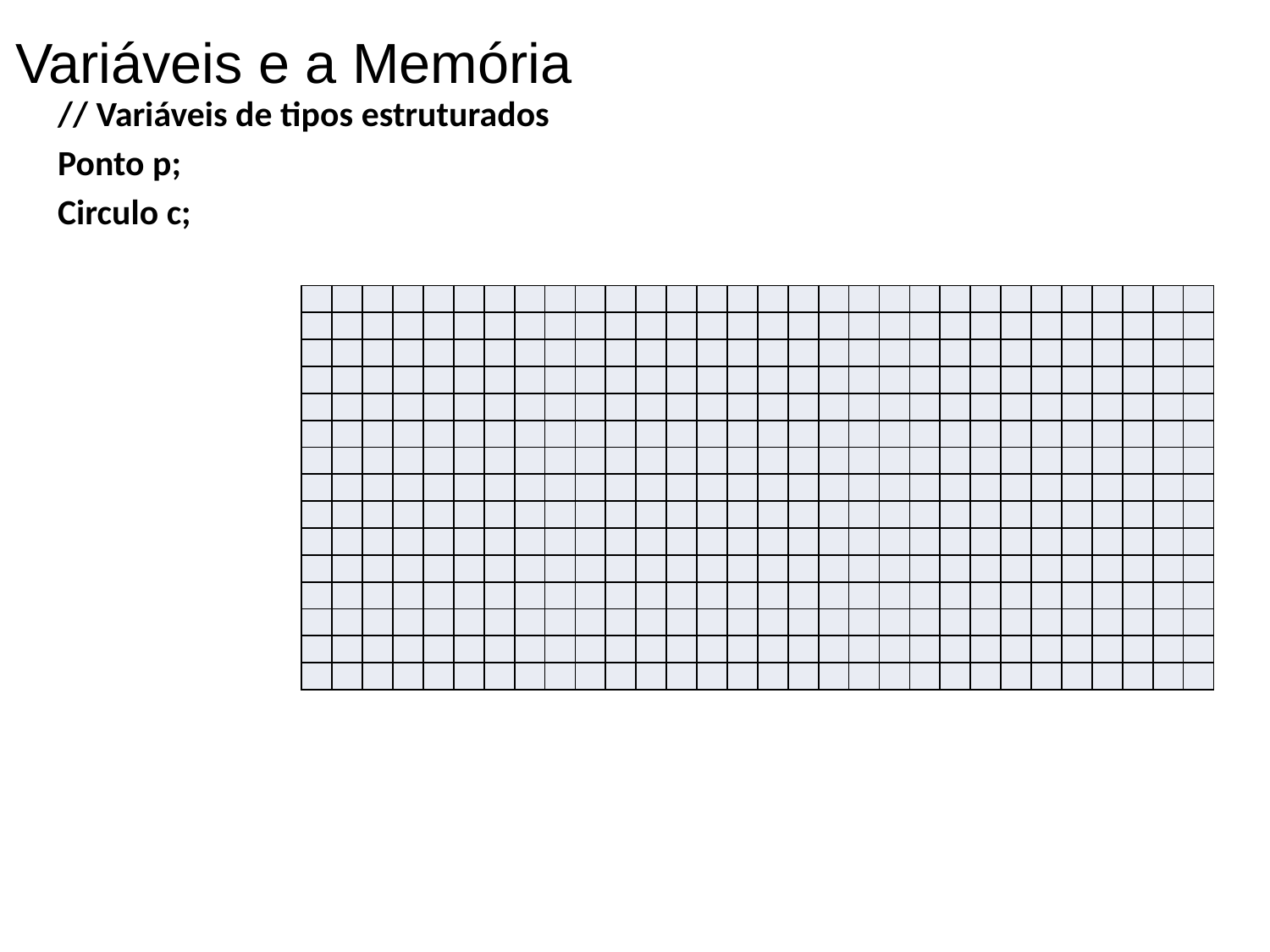

Variáveis e a Memória
// Variáveis de tipos estruturados
Ponto p;
Circulo c;

|  |  |  |  |  |  |  |  |  |  |  |  |  |  |  |  |  |  |  |  |  |  |  |  |  |  |  |  |  |  |
| --- | --- | --- | --- | --- | --- | --- | --- | --- | --- | --- | --- | --- | --- | --- | --- | --- | --- | --- | --- | --- | --- | --- | --- | --- | --- | --- | --- | --- | --- |
|  |  |  |  |  |  |  |  |  |  |  |  |  |  |  |  |  |  |  |  |  |  |  |  |  |  |  |  |  |  |
|  |  |  |  |  |  |  |  |  |  |  |  |  |  |  |  |  |  |  |  |  |  |  |  |  |  |  |  |  |  |
|  |  |  |  |  |  |  |  |  |  |  |  |  |  |  |  |  |  |  |  |  |  |  |  |  |  |  |  |  |  |
|  |  |  |  |  |  |  |  |  |  |  |  |  |  |  |  |  |  |  |  |  |  |  |  |  |  |  |  |  |  |
|  |  |  |  |  |  |  |  |  |  |  |  |  |  |  |  |  |  |  |  |  |  |  |  |  |  |  |  |  |  |
|  |  |  |  |  |  |  |  |  |  |  |  |  |  |  |  |  |  |  |  |  |  |  |  |  |  |  |  |  |  |
|  |  |  |  |  |  |  |  |  |  |  |  |  |  |  |  |  |  |  |  |  |  |  |  |  |  |  |  |  |  |
|  |  |  |  |  |  |  |  |  |  |  |  |  |  |  |  |  |  |  |  |  |  |  |  |  |  |  |  |  |  |
|  |  |  |  |  |  |  |  |  |  |  |  |  |  |  |  |  |  |  |  |  |  |  |  |  |  |  |  |  |  |
|  |  |  |  |  |  |  |  |  |  |  |  |  |  |  |  |  |  |  |  |  |  |  |  |  |  |  |  |  |  |
|  |  |  |  |  |  |  |  |  |  |  |  |  |  |  |  |  |  |  |  |  |  |  |  |  |  |  |  |  |  |
|  |  |  |  |  |  |  |  |  |  |  |  |  |  |  |  |  |  |  |  |  |  |  |  |  |  |  |  |  |  |
|  |  |  |  |  |  |  |  |  |  |  |  |  |  |  |  |  |  |  |  |  |  |  |  |  |  |  |  |  |  |
|  |  |  |  |  |  |  |  |  |  |  |  |  |  |  |  |  |  |  |  |  |  |  |  |  |  |  |  |  |  |